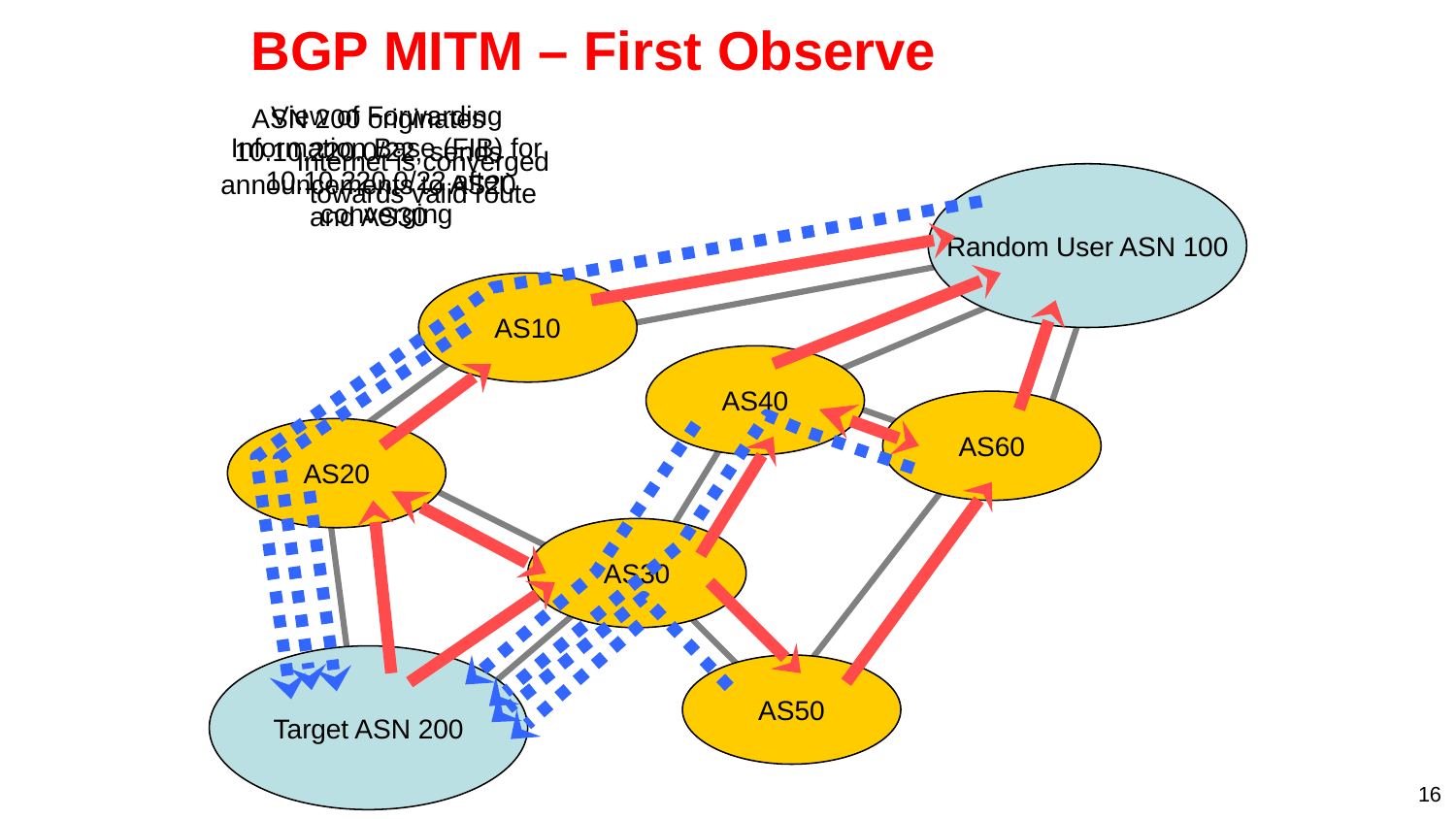

# BGP MITM – First Observe
View of Forwarding Information Base (FIB) for 10.10.220.0/22 after converging
ASN 200 originates 10.10.220.0/22, sends announcements to AS20 and AS30
Internet is converged towards valid route
Random User ASN 100

AS10

AS40

AS60

AS20

AS30

Target ASN 200
AS50
16